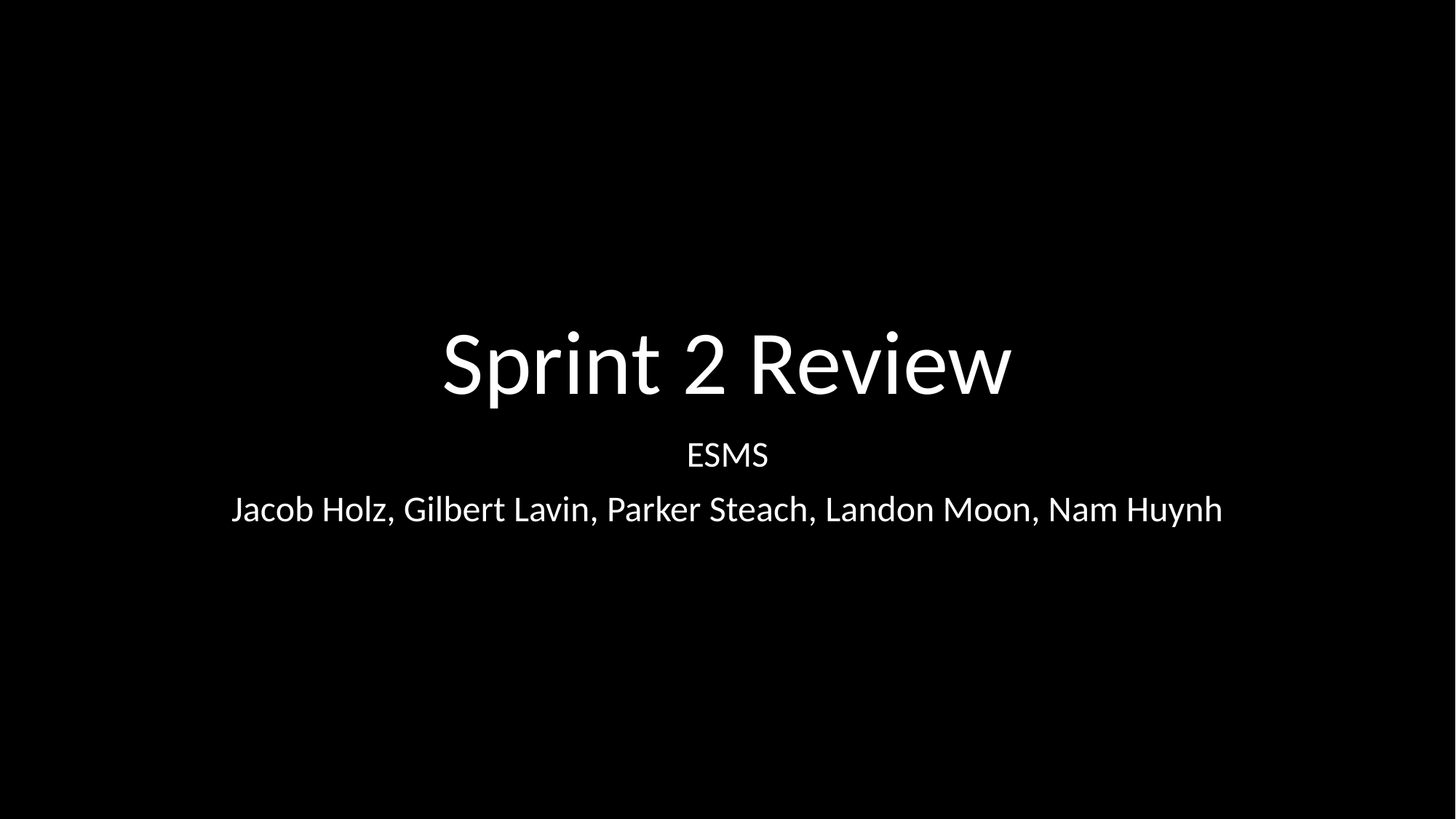

# Sprint 2 Review
ESMS
Jacob Holz, Gilbert Lavin, Parker Steach, Landon Moon, Nam Huynh